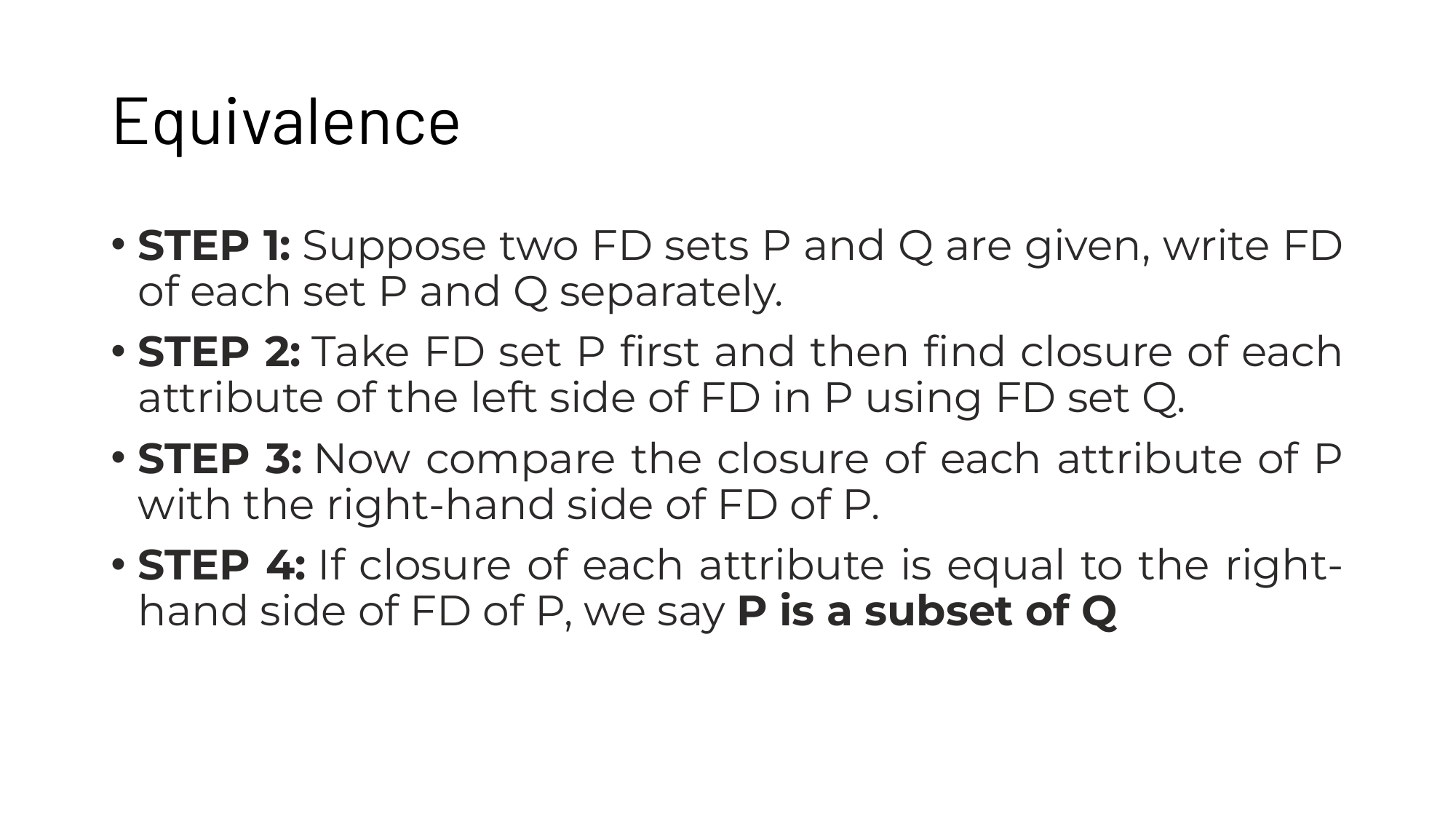

# Equivalence
STEP 1: Suppose two FD sets P and Q are given, write FD of each set P and Q separately.
STEP 2: Take FD set P first and then find closure of each attribute of the left side of FD in P using FD set Q.
STEP 3: Now compare the closure of each attribute of P with the right-hand side of FD of P.
STEP 4: If closure of each attribute is equal to the right-hand side of FD of P, we say P is a subset of Q